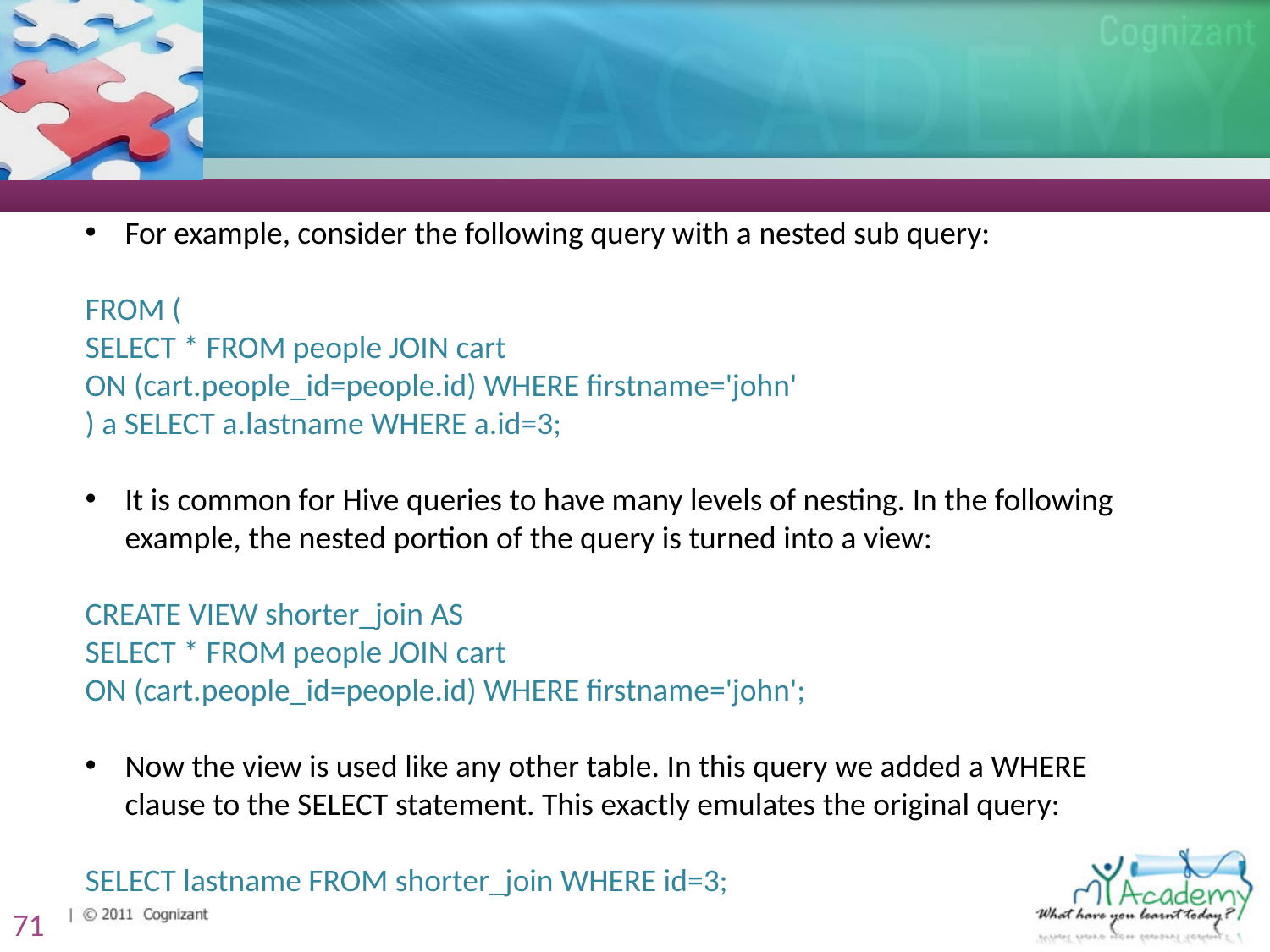

#
For example, consider the following query with a nested sub query:

FROM (
SELECT * FROM people JOIN cart
ON (cart.people_id=people.id) WHERE firstname='john'
) a SELECT a.lastname WHERE a.id=3;

It is common for Hive queries to have many levels of nesting. In the following example, the nested portion of the query is turned into a view:

CREATE VIEW shorter_join AS
SELECT * FROM people JOIN cart
ON (cart.people_id=people.id) WHERE firstname='john';

Now the view is used like any other table. In this query we added a WHERE clause to the SELECT statement. This exactly emulates the original query:

SELECT lastname FROM shorter_join WHERE id=3;
71